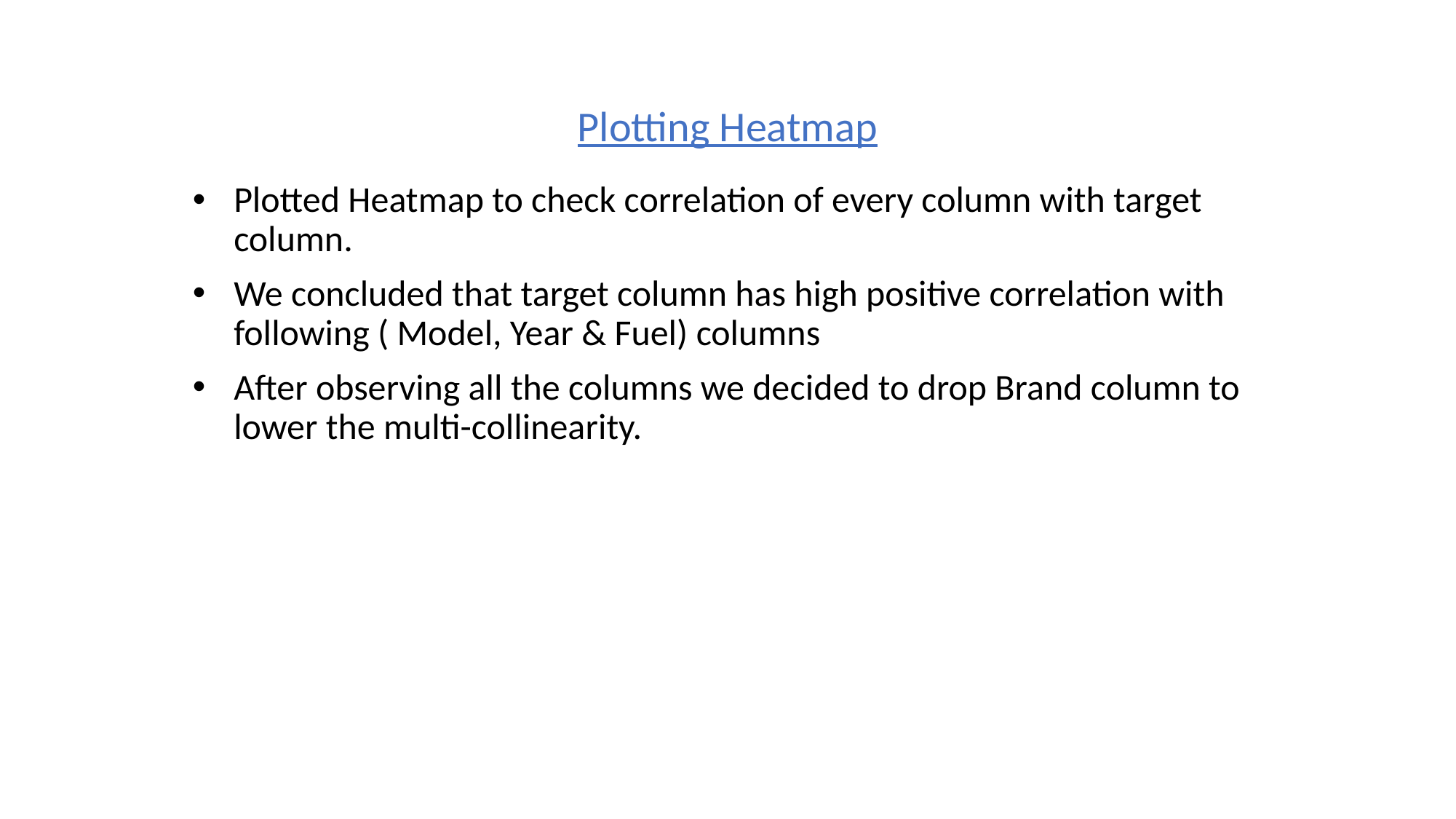

# Plotting Heatmap
Plotted Heatmap to check correlation of every column with target column.
We concluded that target column has high positive correlation with following ( Model, Year & Fuel) columns
After observing all the columns we decided to drop Brand column to lower the multi-collinearity.